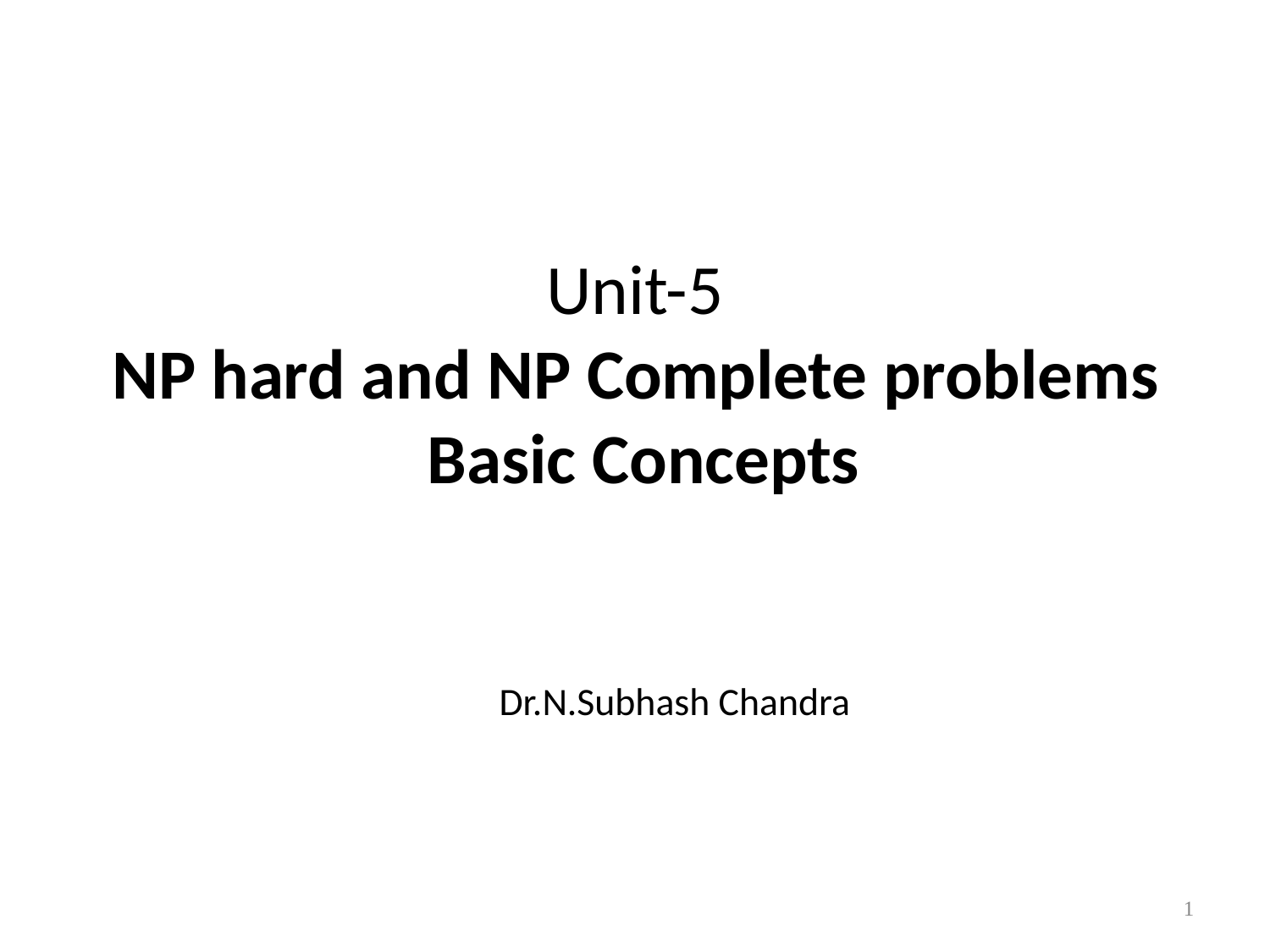

Unit-5
NP hard and NP Complete problems  Basic Concepts
Dr.N.Subhash Chandra
1